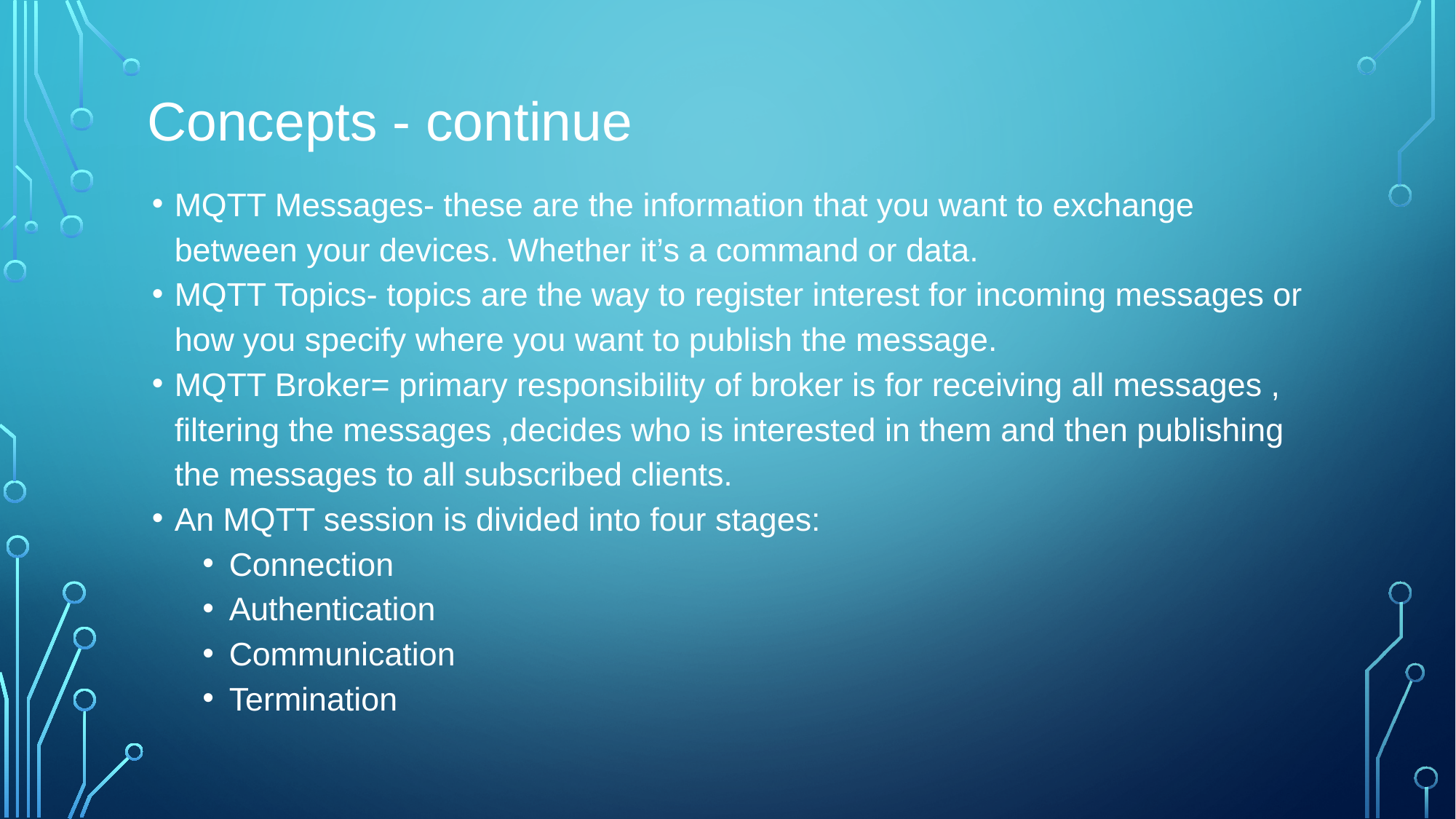

# Concepts - continue
MQTT Messages- these are the information that you want to exchange between your devices. Whether it’s a command or data.
MQTT Topics- topics are the way to register interest for incoming messages or how you specify where you want to publish the message.
MQTT Broker= primary responsibility of broker is for receiving all messages , filtering the messages ,decides who is interested in them and then publishing the messages to all subscribed clients.
An MQTT session is divided into four stages:
Connection
Authentication
Communication
Termination